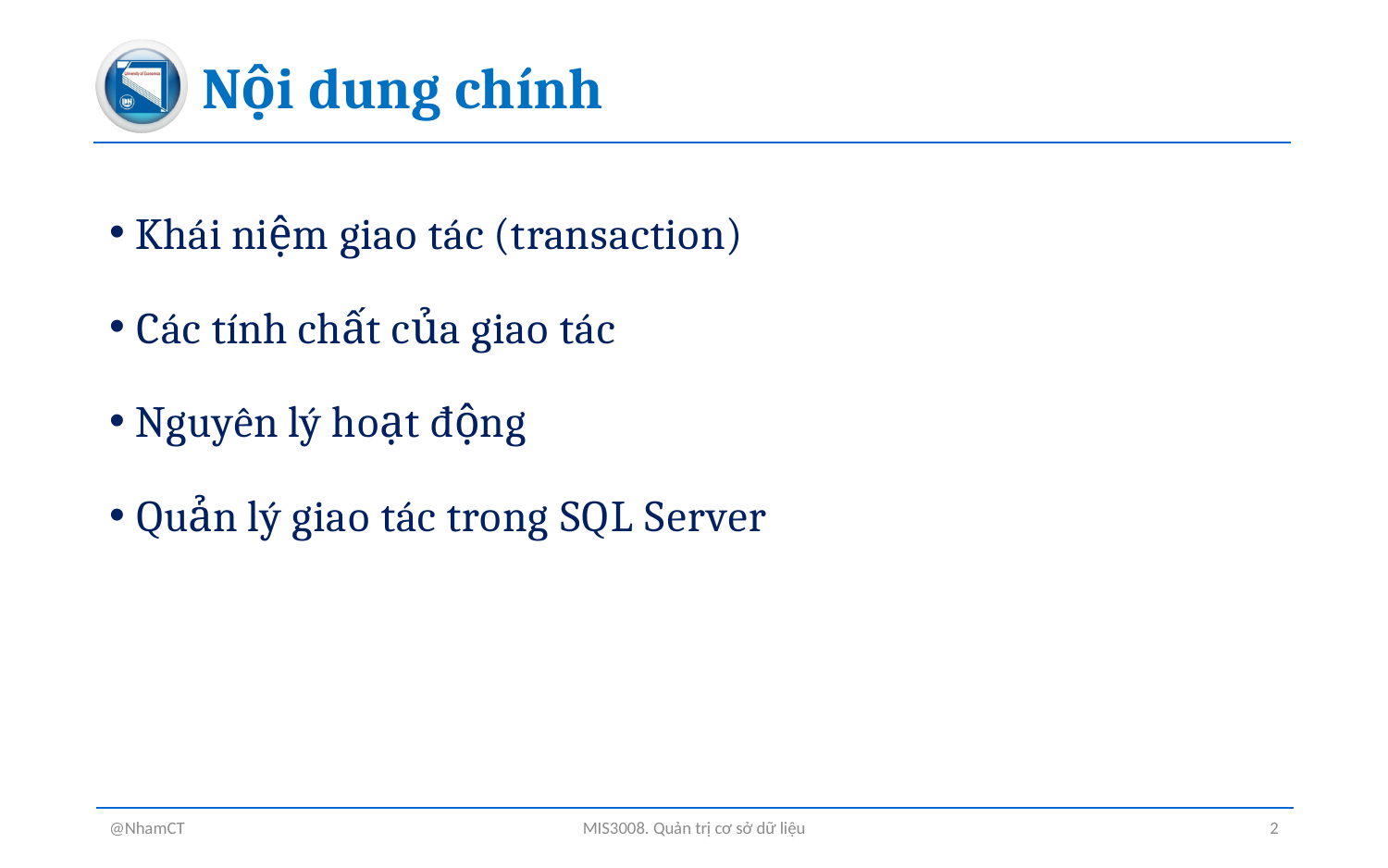

# Nội dung chính
Khái niệm giao tác (transaction)
Các tính chất của giao tác
Nguyên lý hoạt động
Quản lý giao tác trong SQL Server

@NhamCT
MIS3008. Quản trị cơ sở dữ liệu
2